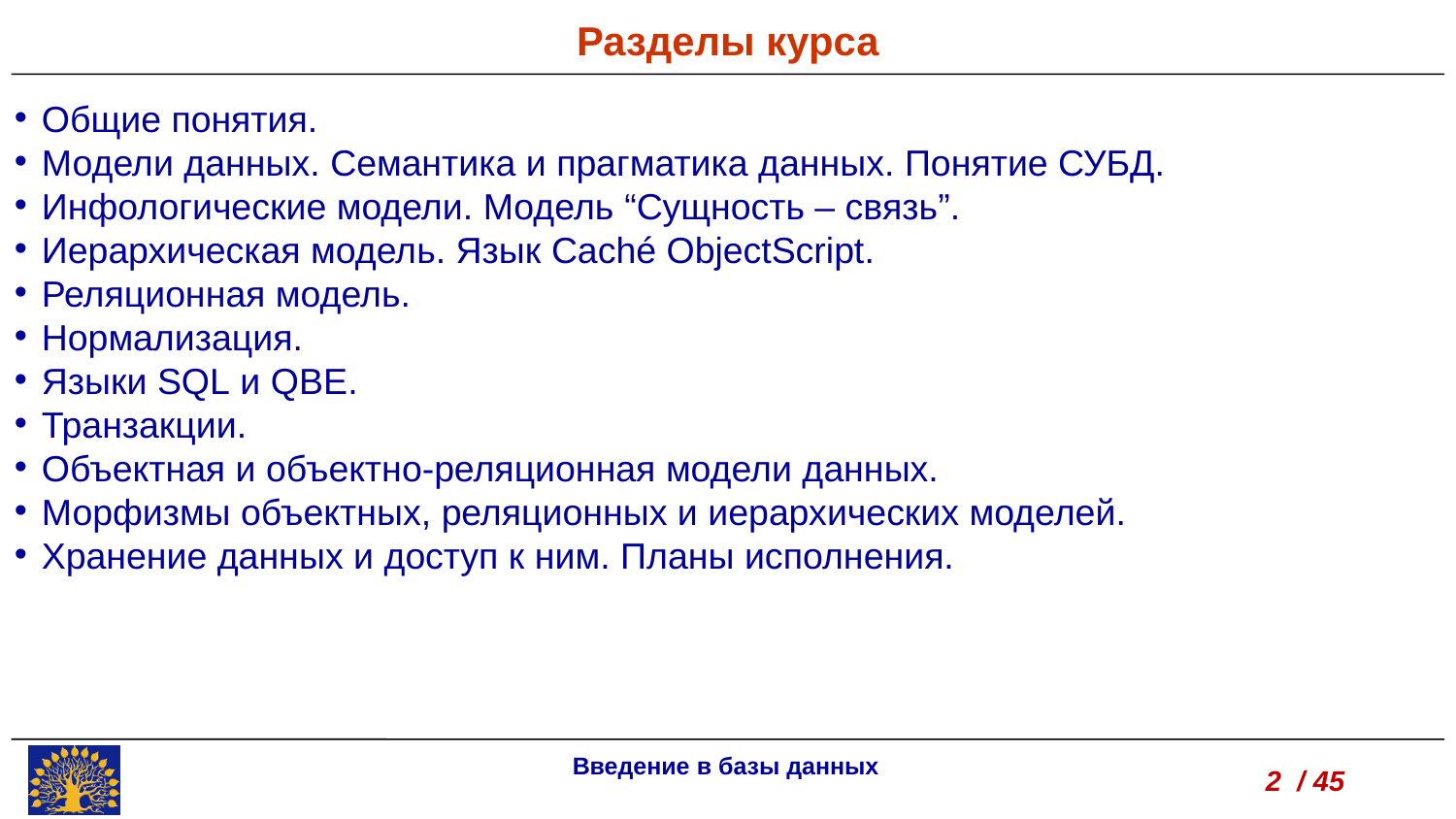

Разделы курса
Общие понятия.
Модели данных. Семантика и прагматика данных. Понятие СУБД.
Инфологические модели. Модель “Cущность – связь”.
Иерархическая модель. Язык Caché ObjectScript.
Реляционная модель.
Нормализация.
Языки SQL и QBE.
Транзакции.
Объектная и объектно-реляционная модели данных.
Морфизмы объектных, реляционных и иерархических моделей.
Хранение данных и доступ к ним. Планы исполнения.